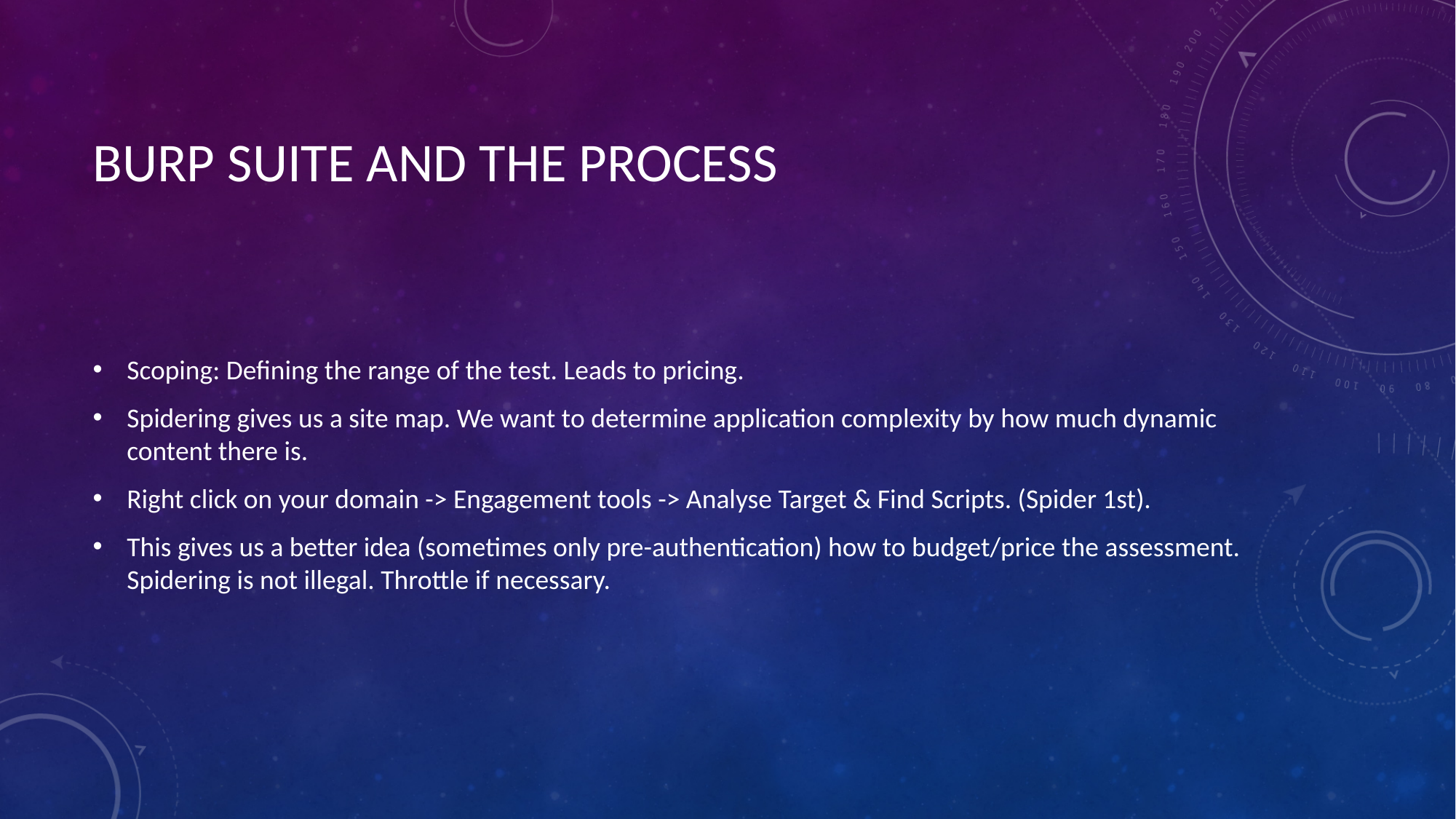

# Burp suite and the process
Scoping: Defining the range of the test. Leads to pricing.
Spidering gives us a site map. We want to determine application complexity by how much dynamic content there is.
Right click on your domain -> Engagement tools -> Analyse Target & Find Scripts. (Spider 1st).
This gives us a better idea (sometimes only pre-authentication) how to budget/price the assessment. Spidering is not illegal. Throttle if necessary.